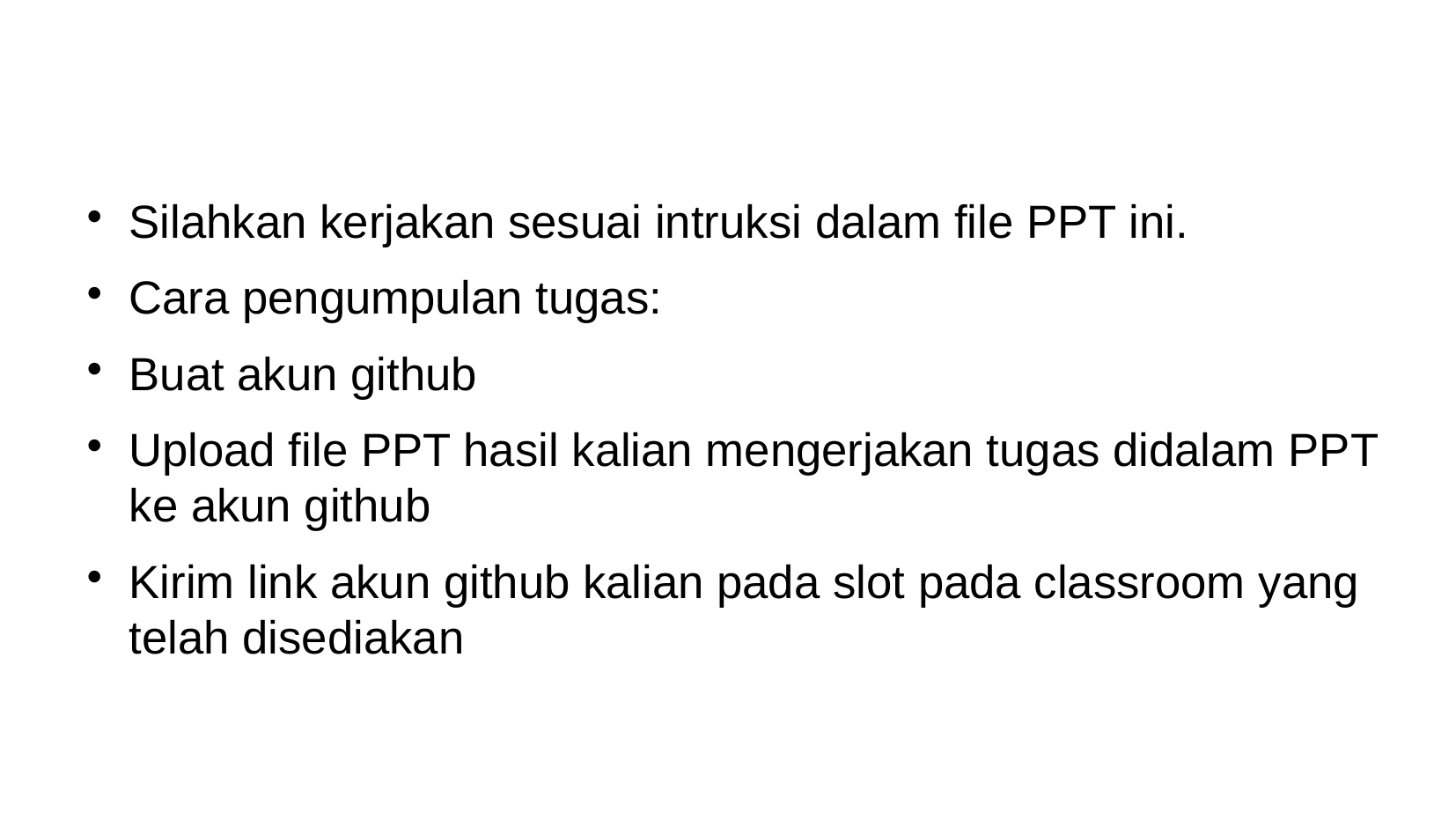

Silahkan kerjakan sesuai intruksi dalam file PPT ini.
Cara pengumpulan tugas:
Buat akun github
Upload file PPT hasil kalian mengerjakan tugas didalam PPT ke akun github
Kirim link akun github kalian pada slot pada classroom yang telah disediakan